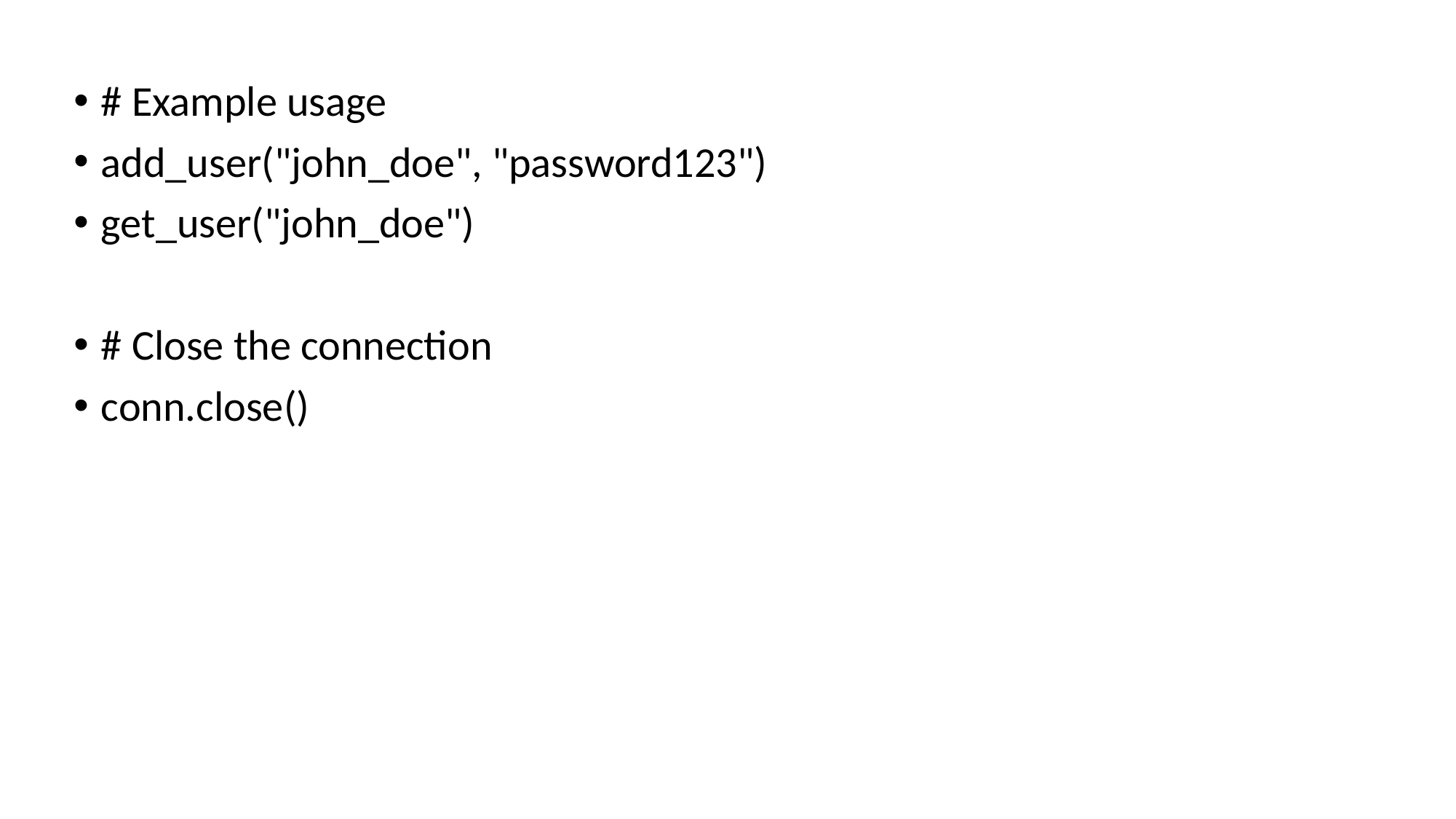

# Example usage
add_user("john_doe", "password123")
get_user("john_doe")

# Close the connection
conn.close()